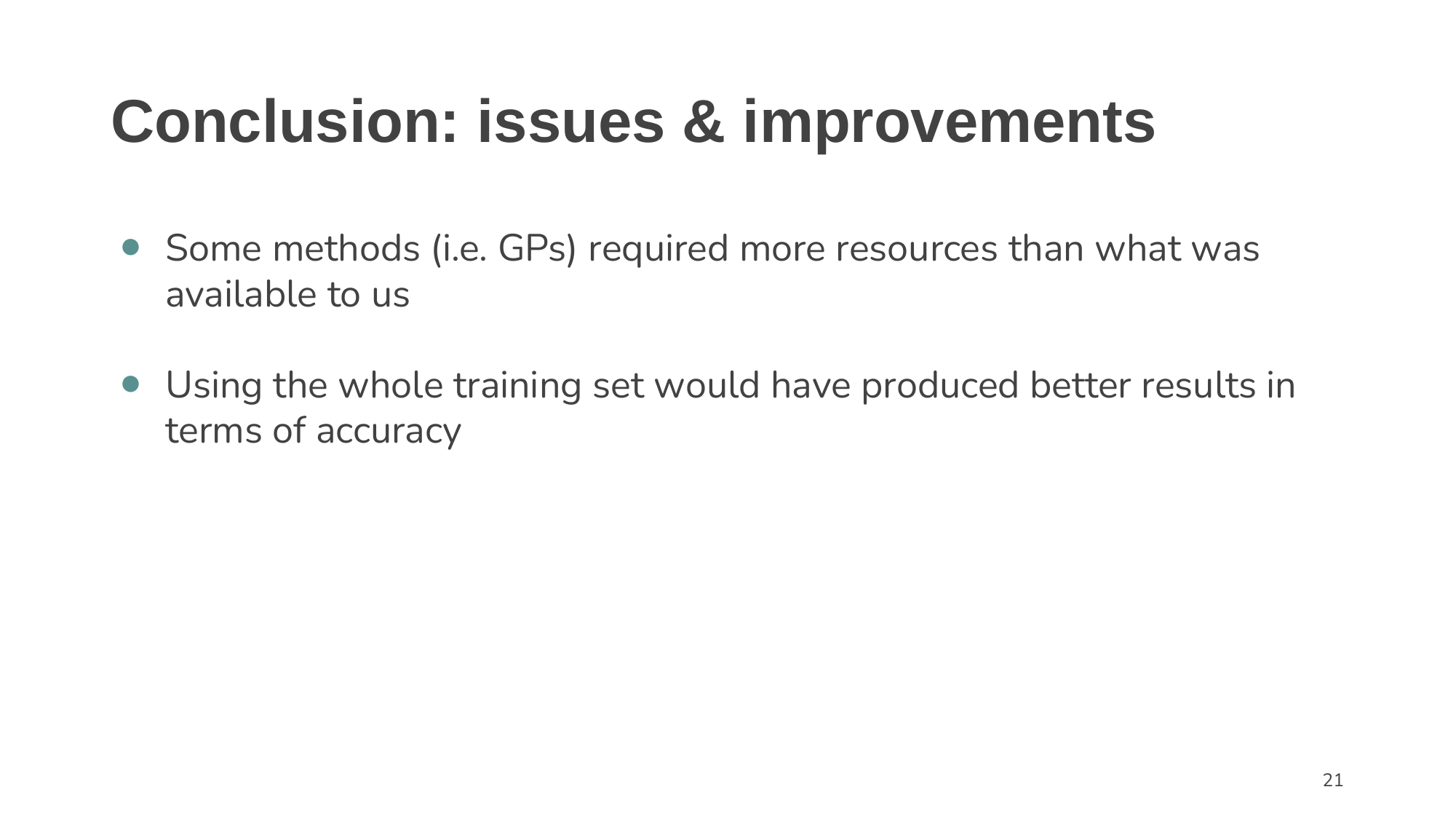

# Conclusion: issues & improvements
Some methods (i.e. GPs) required more resources than what was available to us
Using the whole training set would have produced better results in terms of accuracy
21